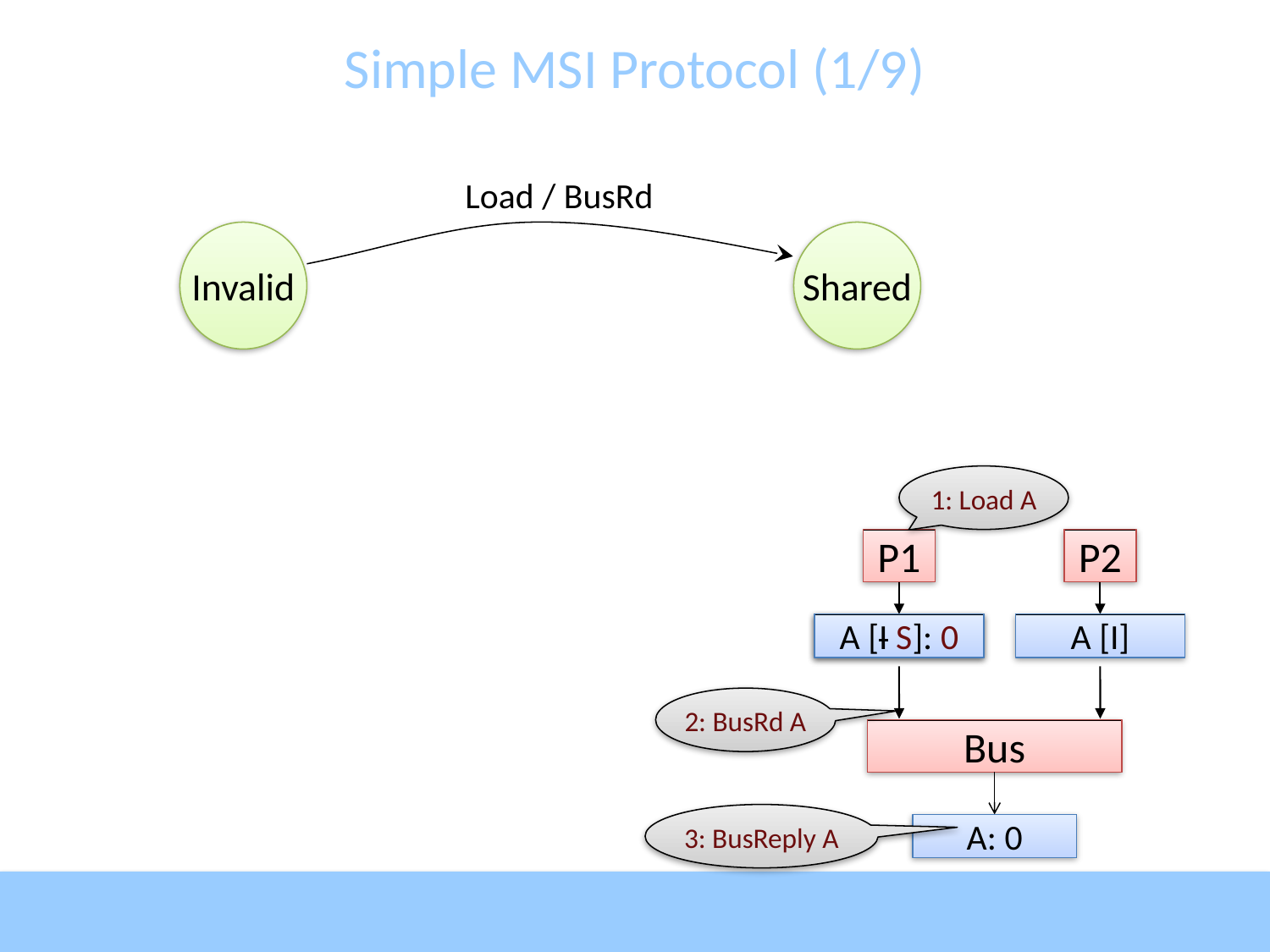

# Simple MSI Protocol (1/9)
Load / BusRd

Invalid
Shared
1: Load A
P1
P2
A [I]
A [I S]: 0
A [I]

2: BusRd A
Bus
3: BusReply A
A: 0